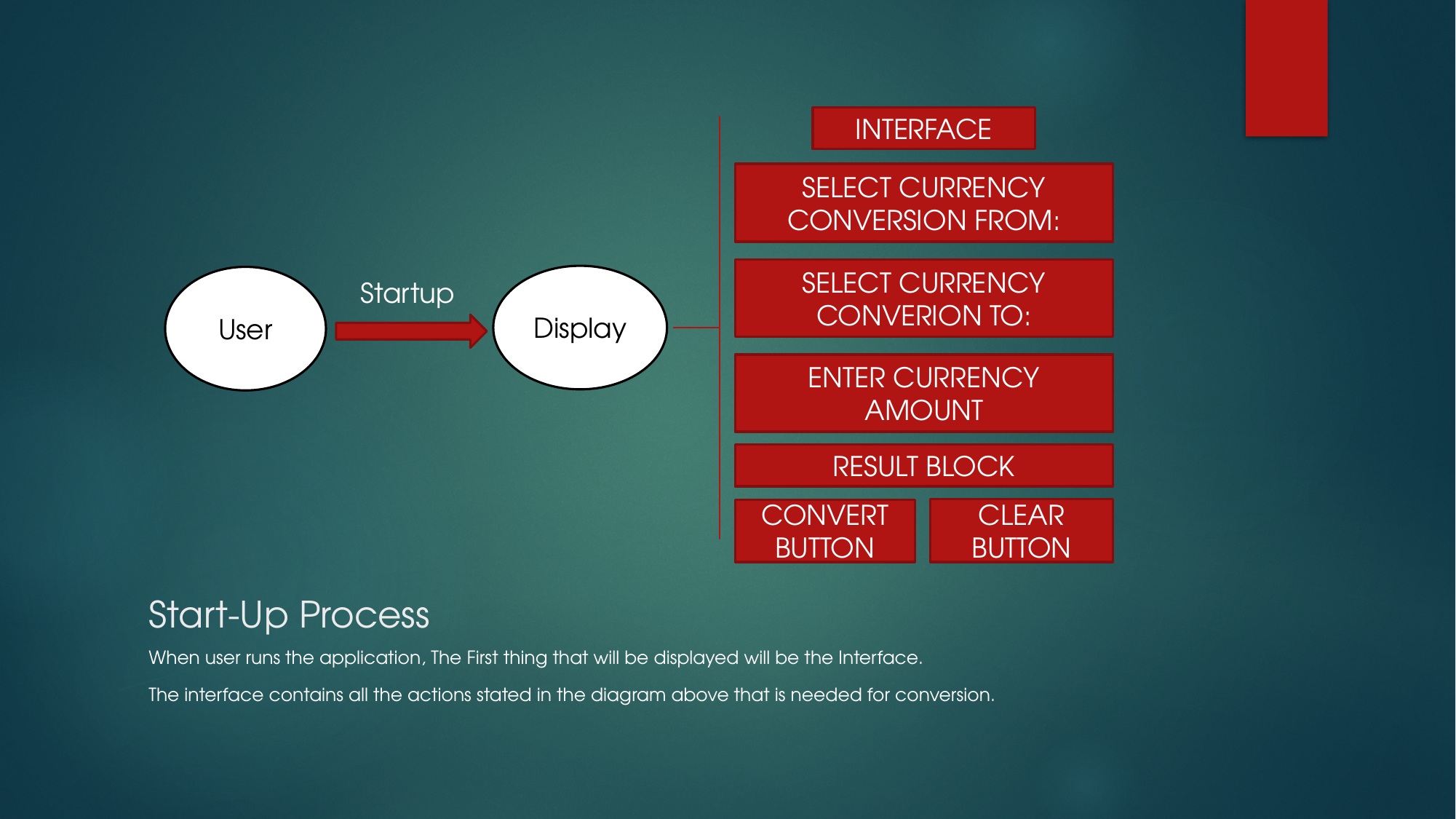

INTERFACE
SELECT CURRENCY CONVERSION FROM:
SELECT CURRENCY CONVERION TO:
Display
User
Startup

ENTER CURRENCY AMOUNT
RESULT BLOCK
CLEAR BUTTON
CONVERT BUTTON
# Start-Up Process
When user runs the application, The First thing that will be displayed will be the Interface.
The interface contains all the actions stated in the diagram above that is needed for conversion.